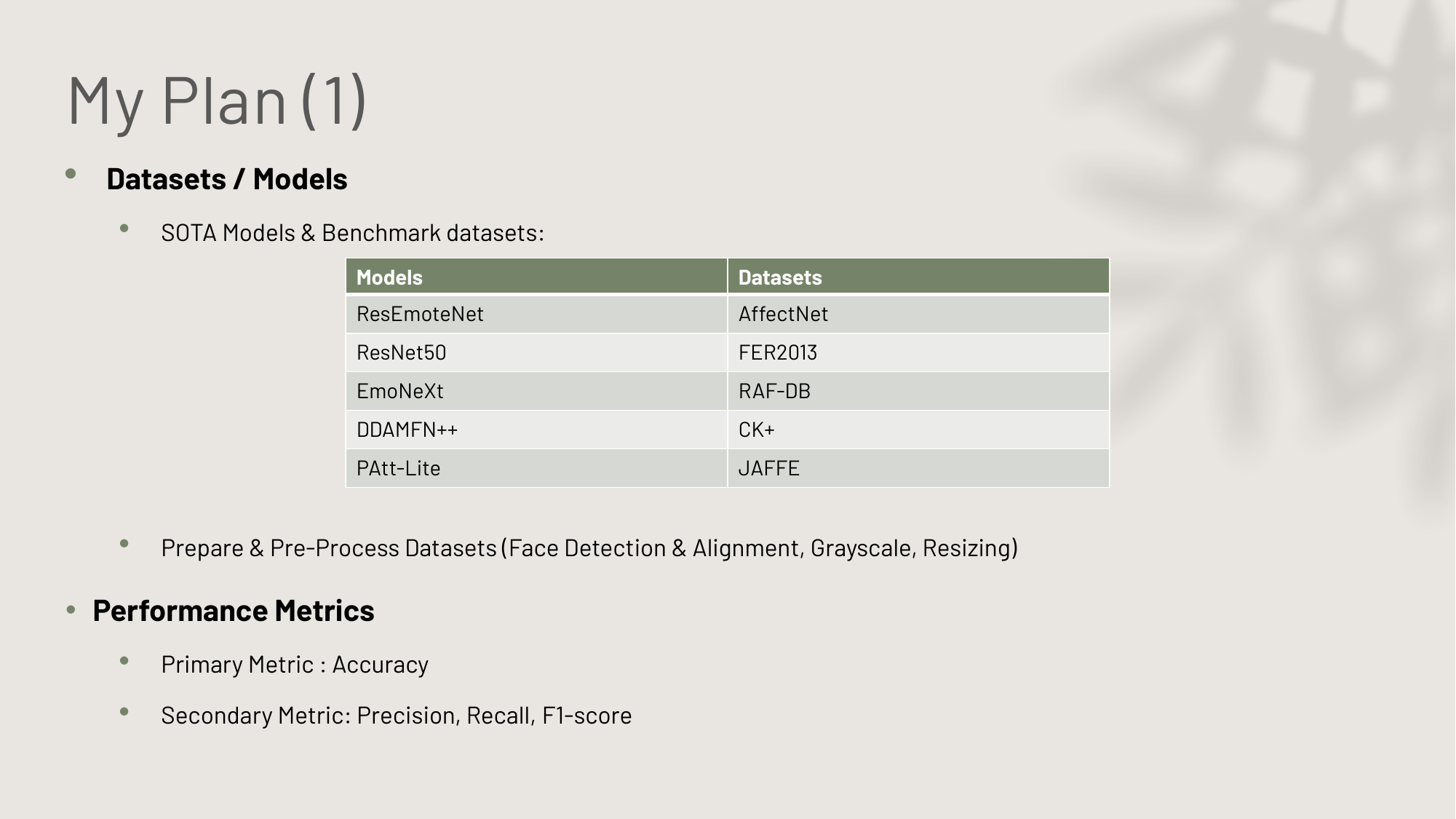

My Plan (1)
Datasets / Models
SOTA Models & Benchmark datasets:

Prepare & Pre-Process Datasets (Face Detection & Alignment, Grayscale, Resizing)
Performance Metrics
Primary Metric : Accuracy
Secondary Metric: Precision, Recall, F1-score

| Models | Datasets |
| --- | --- |
| ResEmoteNet | AffectNet |
| ResNet50 | FER2013 |
| EmoNeXt | RAF-DB |
| DDAMFN++ | CK+ |
| PAtt-Lite | JAFFE |